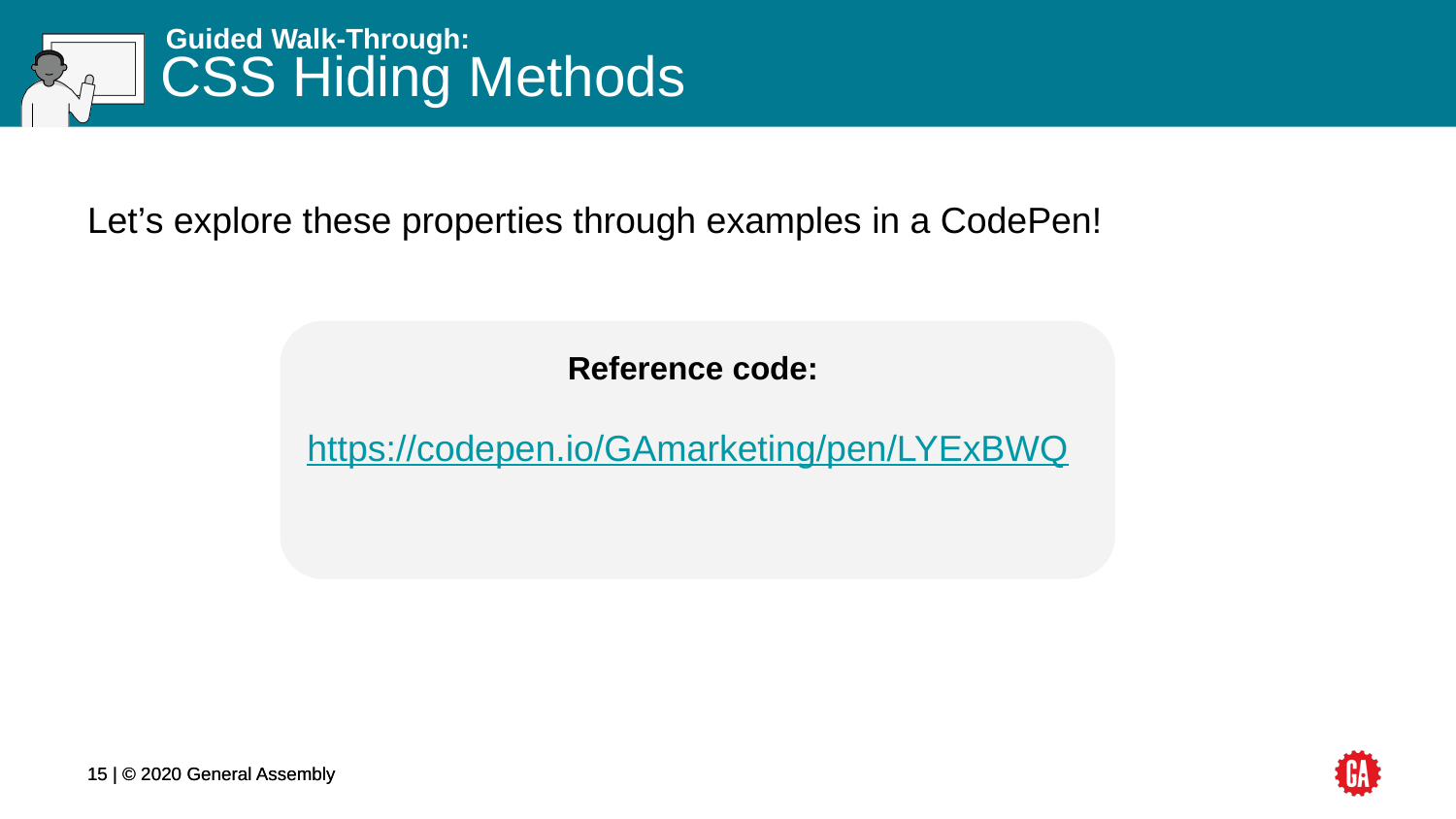

# CSS Hiding Methods
Let’s explore these properties through examples in a CodePen!
Reference code:
https://codepen.io/GAmarketing/pen/LYExBWQ
15 | © 2020 General Assembly
15 | © 2020 General Assembly

15